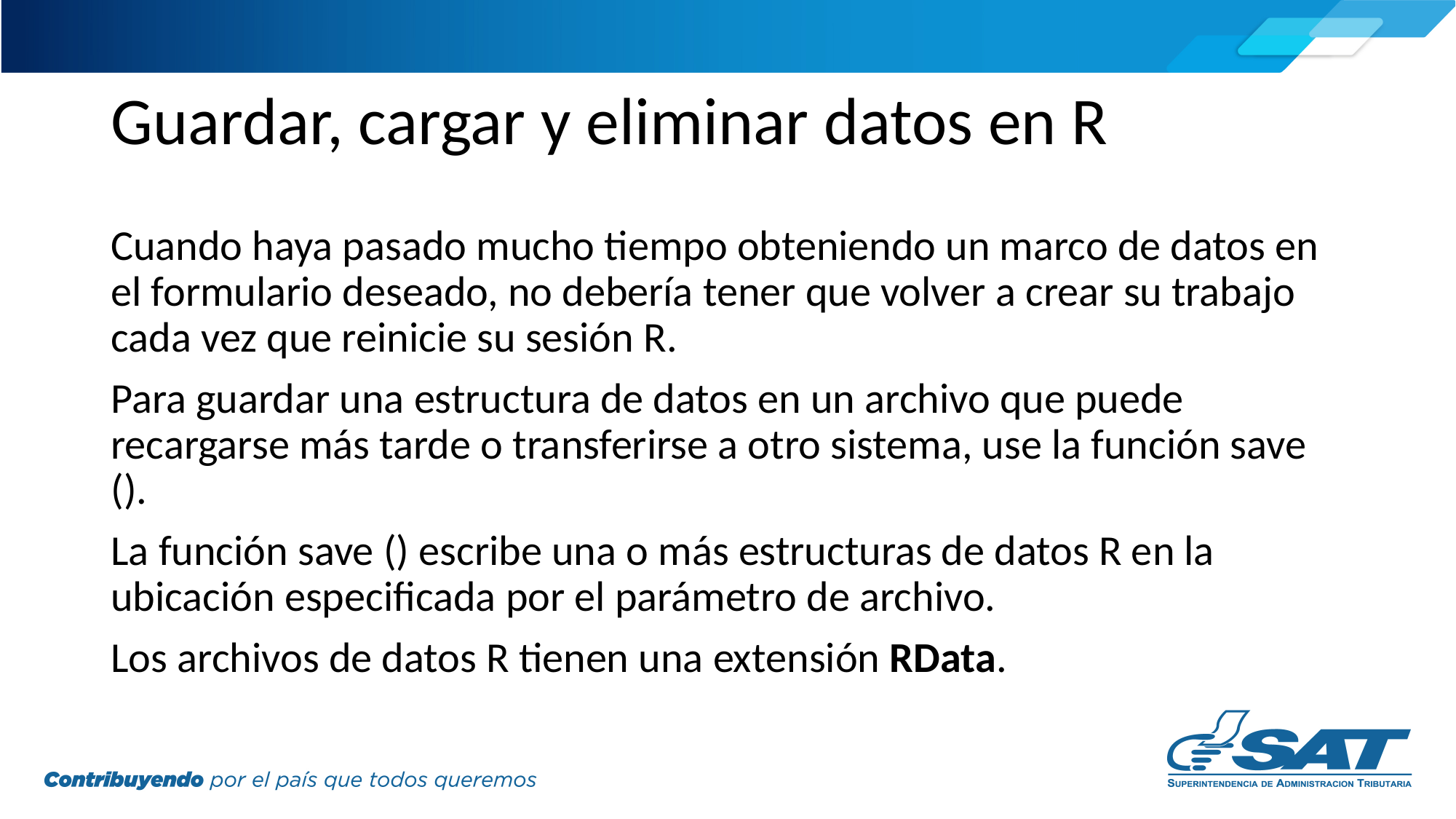

# Guardar, cargar y eliminar datos en R
Cuando haya pasado mucho tiempo obteniendo un marco de datos en el formulario deseado, no debería tener que volver a crear su trabajo cada vez que reinicie su sesión R.
Para guardar una estructura de datos en un archivo que puede recargarse más tarde o transferirse a otro sistema, use la función save ().
La función save () escribe una o más estructuras de datos R en la ubicación especificada por el parámetro de archivo.
Los archivos de datos R tienen una extensión RData.